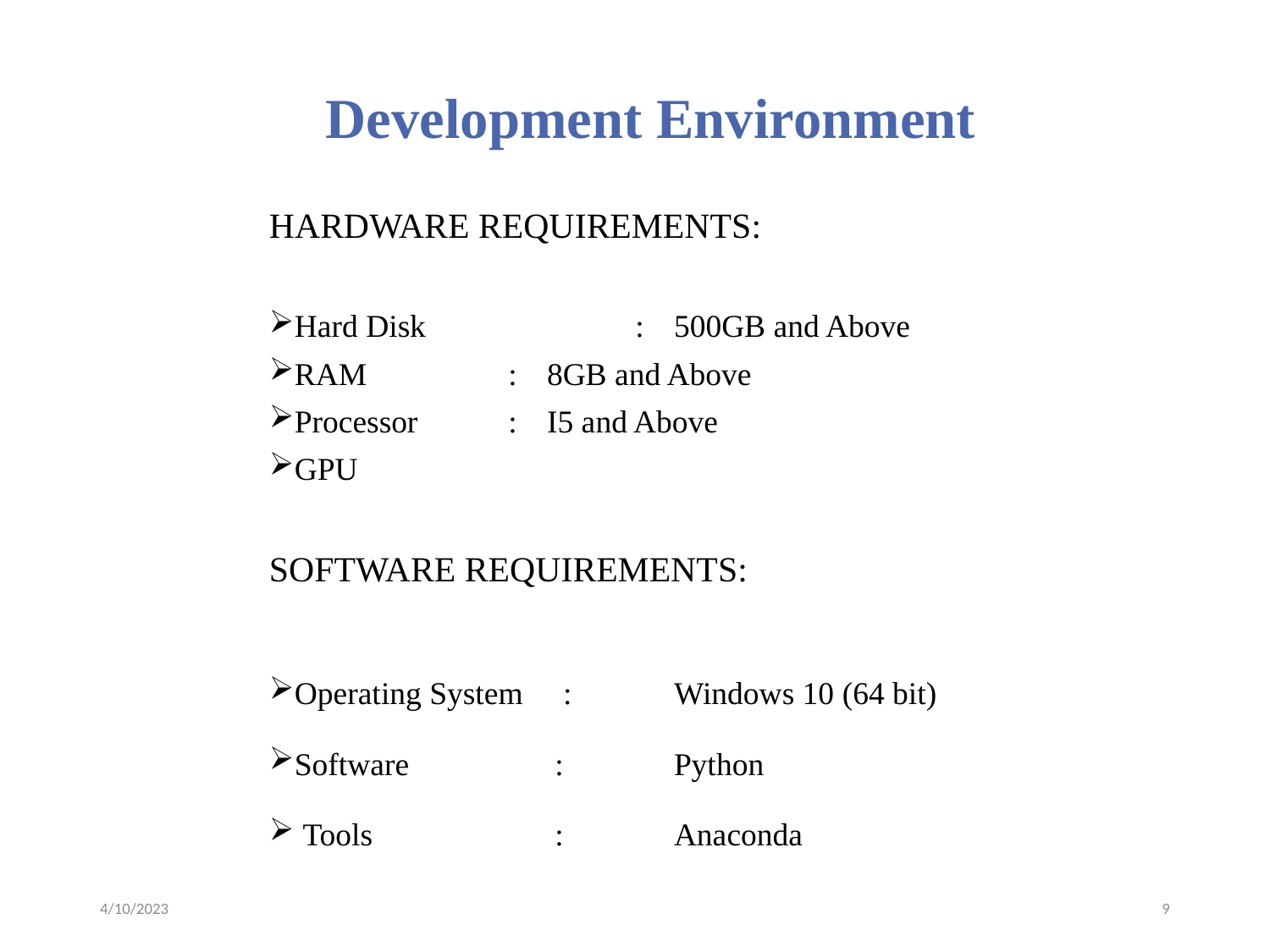

# Development Environment
HARDWARE REQUIREMENTS:

Hard Disk	           :	500GB and Above
RAM	           : 	8GB and Above
Processor	           :	I5 and Above
GPU

SOFTWARE REQUIREMENTS:

Operating System     :	Windows 10 (64 bit)
Software		 : 	Python
 Tools 		 :	Anaconda

4/10/2023
9